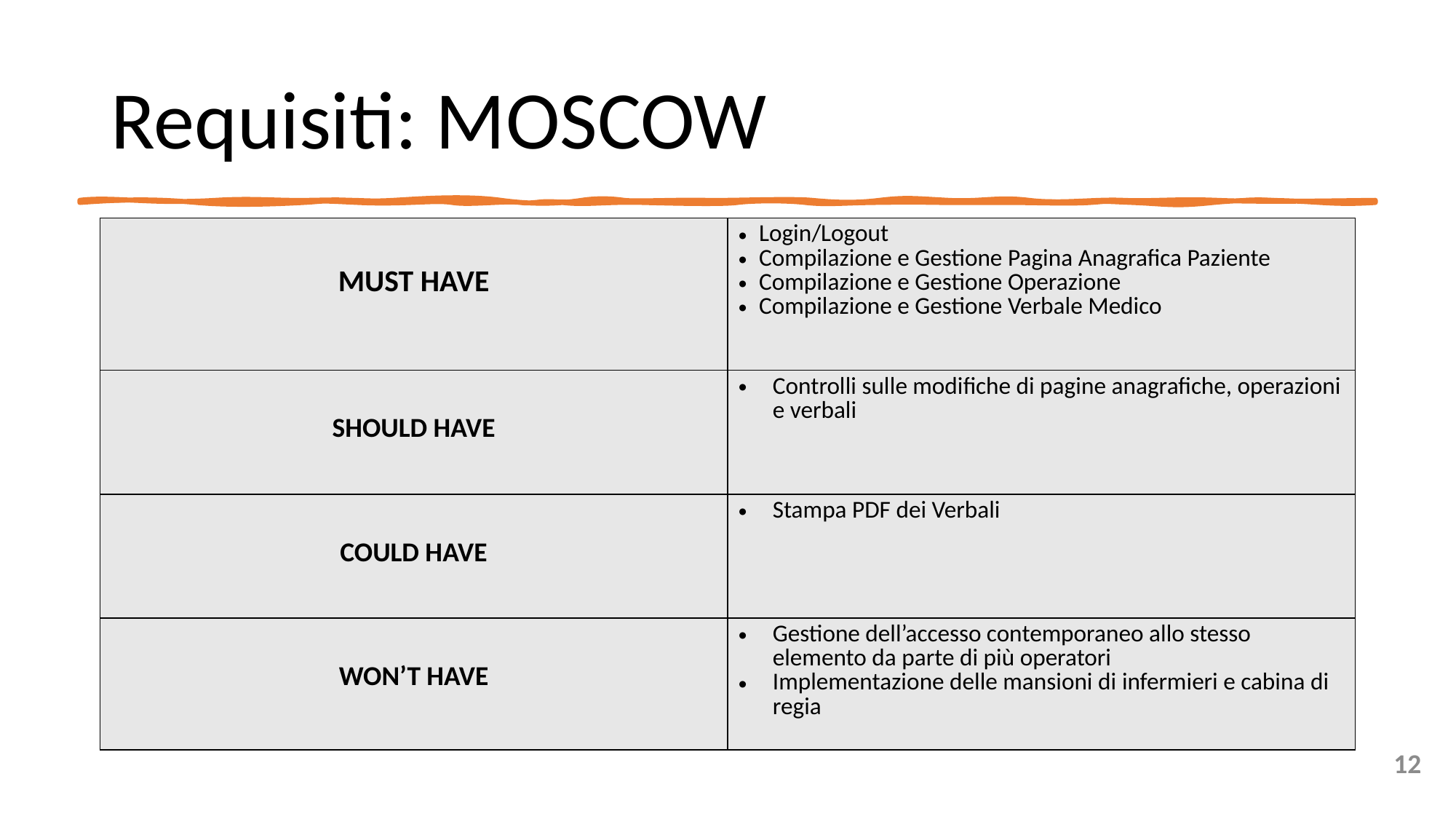

# Requisiti: MOSCOW

| MUST HAVE | Login/Logout Compilazione e Gestione Pagina Anagrafica Paziente Compilazione e Gestione Operazione Compilazione e Gestione Verbale Medico |
| --- | --- |
| SHOULD HAVE | Controlli sulle modifiche di pagine anagrafiche, operazioni e verbali |
| COULD HAVE | Stampa PDF dei Verbali |
| WON’T HAVE | Gestione dell’accesso contemporaneo allo stesso elemento da parte di più operatori Implementazione delle mansioni di infermieri e cabina di regia |
12